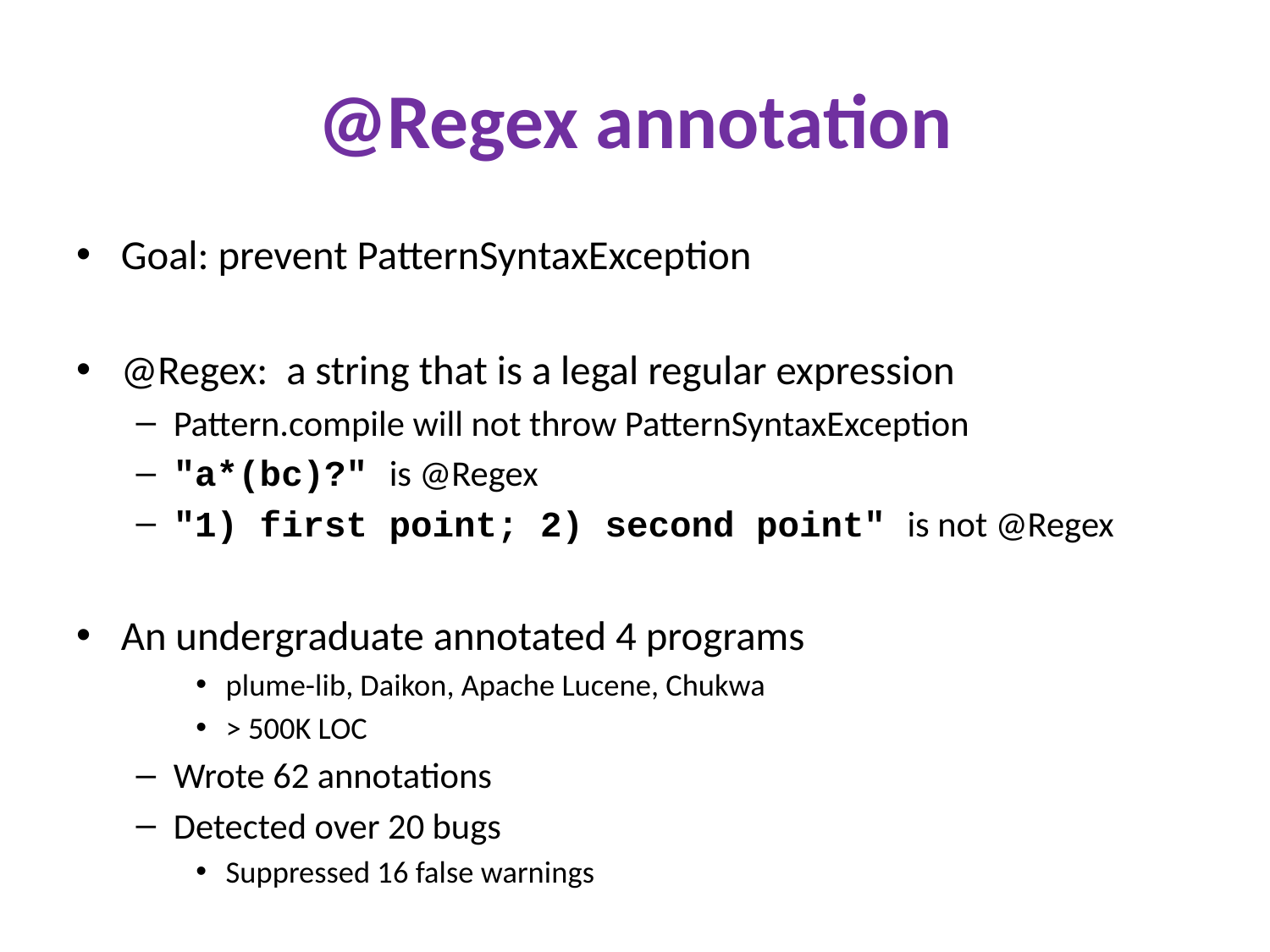

# @Regex annotation
Goal: prevent PatternSyntaxException

@Regex:  a string that is a legal regular expression
Pattern.compile will not throw PatternSyntaxException
"a*(bc)?" is @Regex
"1) first point; 2) second point" is not @Regex

An undergraduate annotated 4 programs
plume-lib, Daikon, Apache Lucene, Chukwa
> 500K LOC
Wrote 62 annotations
Detected over 20 bugs
Suppressed 16 false warnings